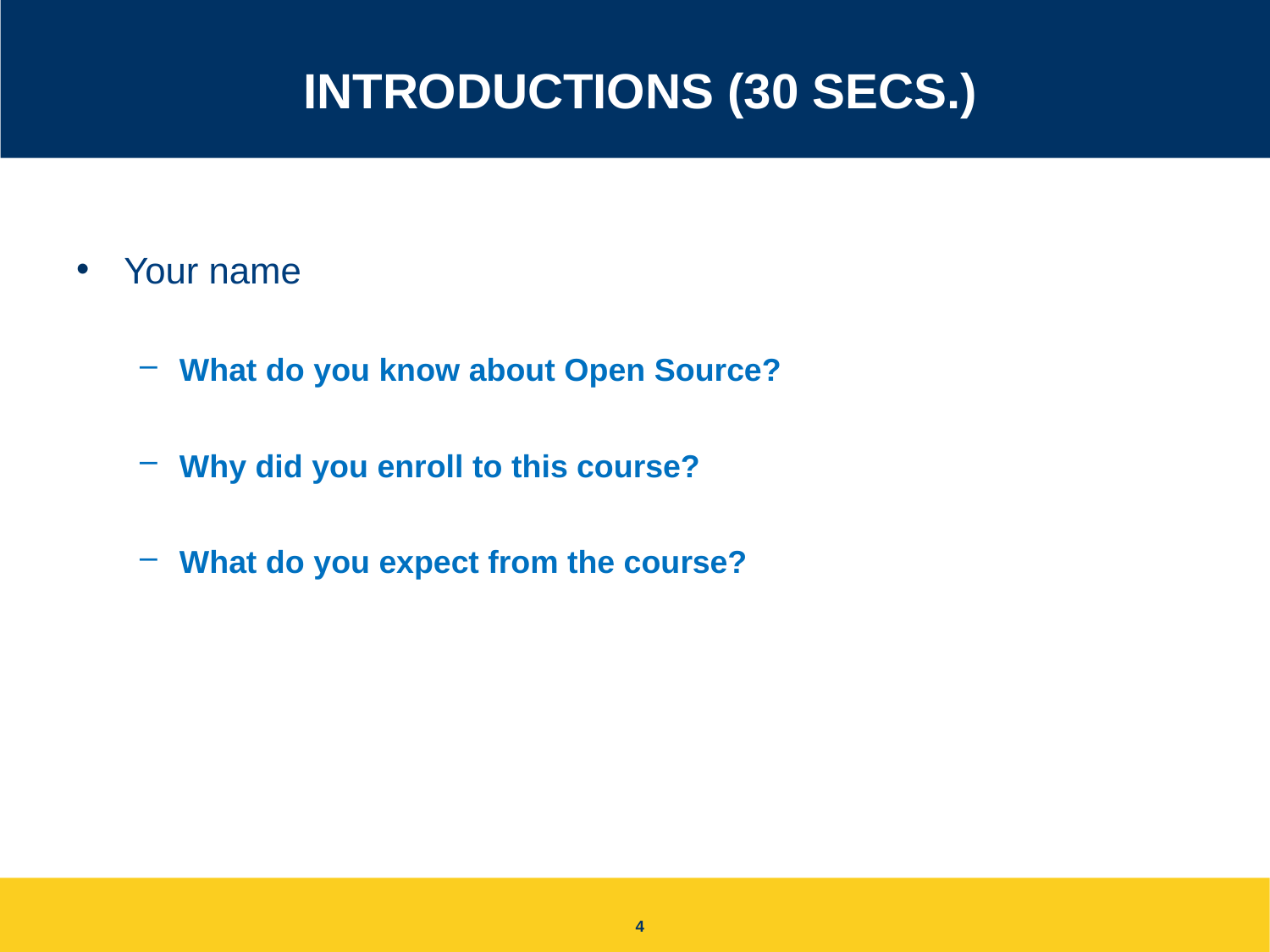

# Introductions (30 secs.)

Your name

What do you know about Open Source?

Why did you enroll to this course?

What do you expect from the course?

4